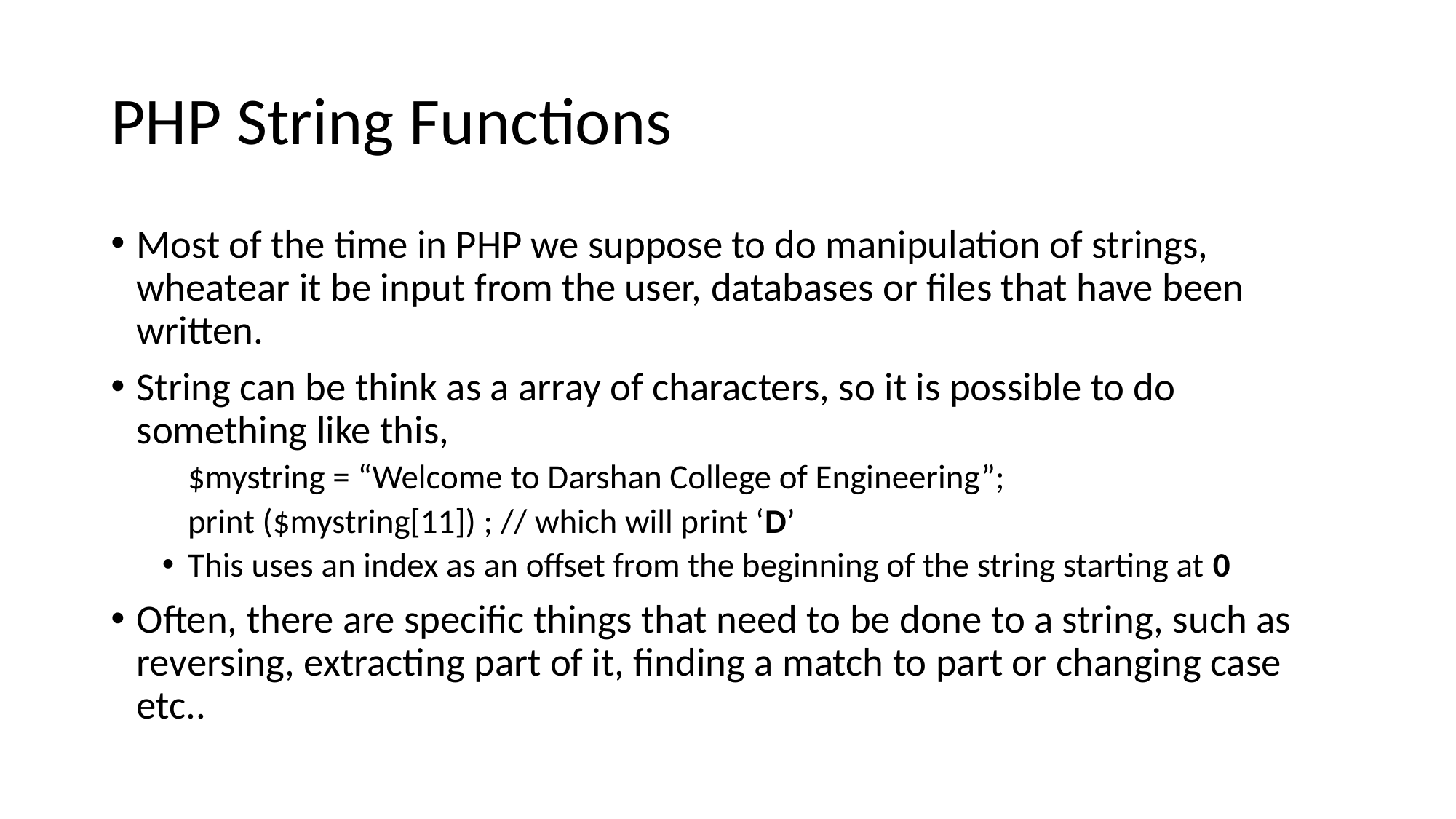

# PHP String Functions
Most of the time in PHP we suppose to do manipulation of strings, wheatear it be input from the user, databases or files that have been written.
String can be think as a array of characters, so it is possible to do something like this,
	$mystring = “Welcome to Darshan College of Engineering”;
	print ($mystring[11]) ; // which will print ‘D’
This uses an index as an offset from the beginning of the string starting at 0
Often, there are specific things that need to be done to a string, such as reversing, extracting part of it, finding a match to part or changing case etc..